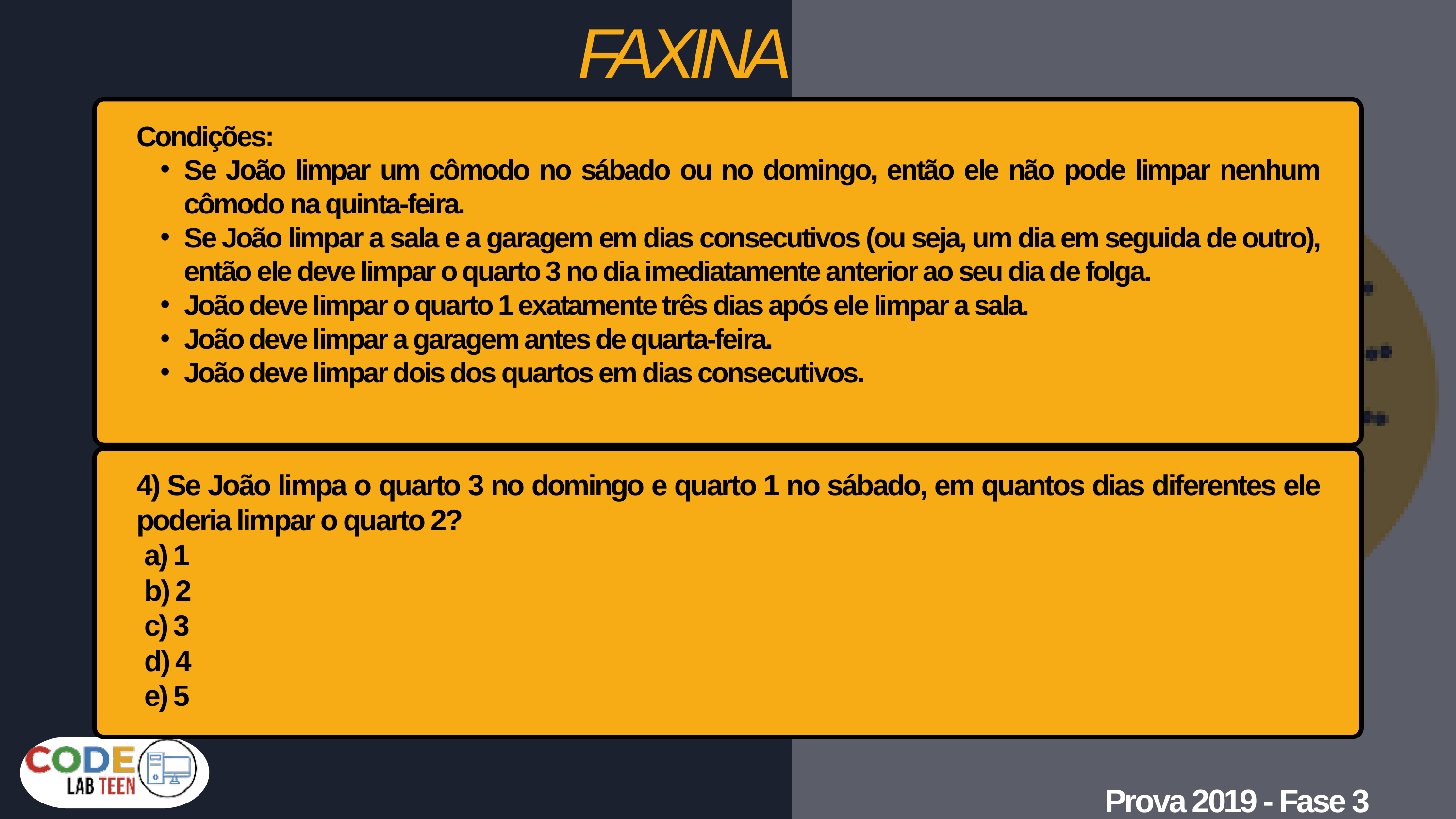

FAXINA

Condições:
Se João limpar um cômodo no sábado ou no domingo, então ele não pode limpar nenhum cômodo na quinta-feira.
Se João limpar a sala e a garagem em dias consecutivos (ou seja, um dia em seguida de outro), então ele deve limpar o quarto 3 no dia imediatamente anterior ao seu dia de folga.
João deve limpar o quarto 1 exatamente três dias após ele limpar a sala.
João deve limpar a garagem antes de quarta-feira.
João deve limpar dois dos quartos em dias consecutivos.

4) Se João limpa o quarto 3 no domingo e quarto 1 no sábado, em quantos dias diferentes ele poderia limpar o quarto 2?
 a) 1
 b) 2
 c) 3
 d) 4
 e) 5

Prova 2019 - Fase 3